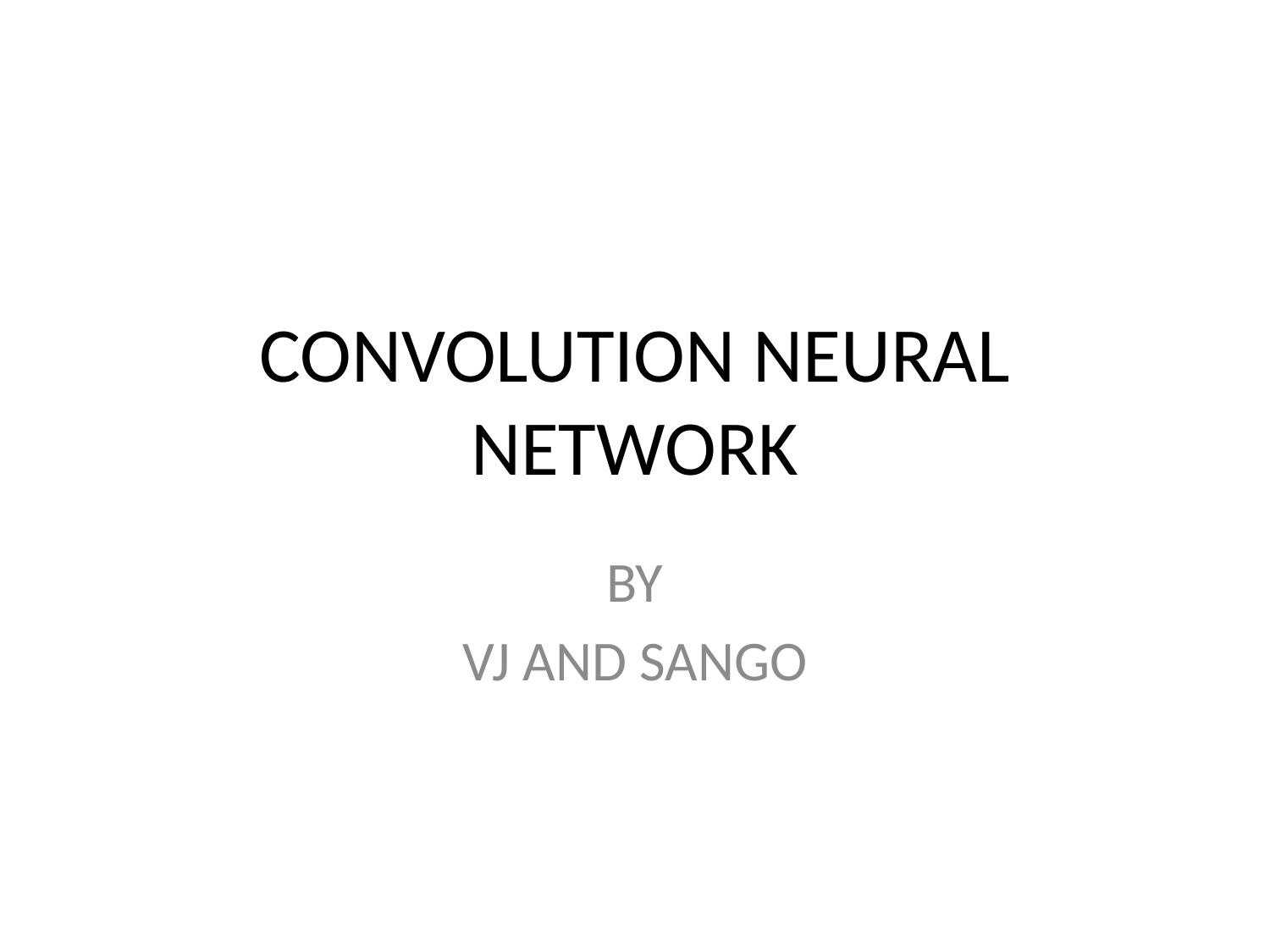

# CONVOLUTION NEURAL NETWORK
BY
VJ AND SANGO